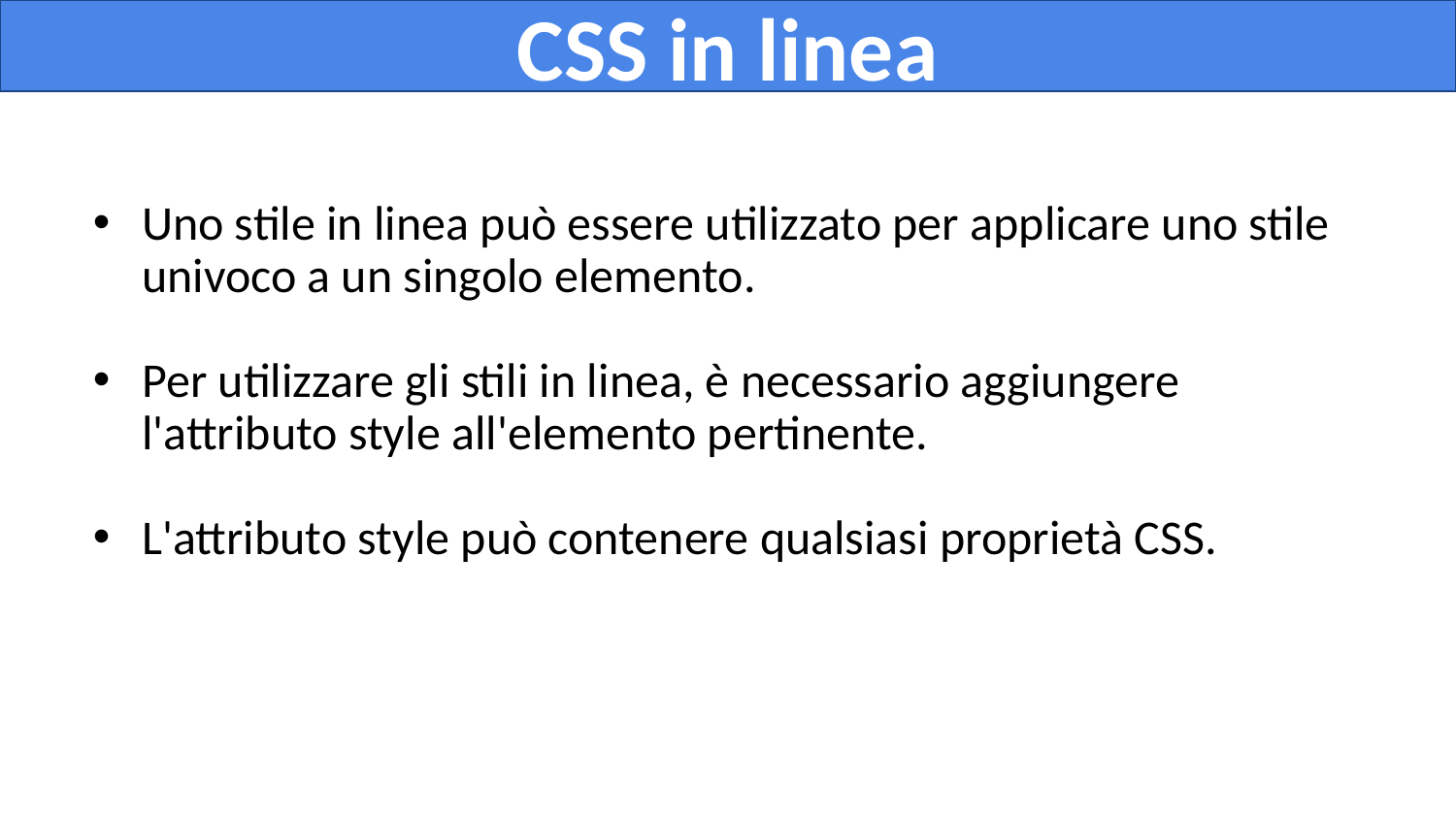

# CSS in linea
Uno stile in linea può essere utilizzato per applicare uno stile univoco a un singolo elemento.

Per utilizzare gli stili in linea, è necessario aggiungere l'attributo style all'elemento pertinente.

L'attributo style può contenere qualsiasi proprietà CSS.